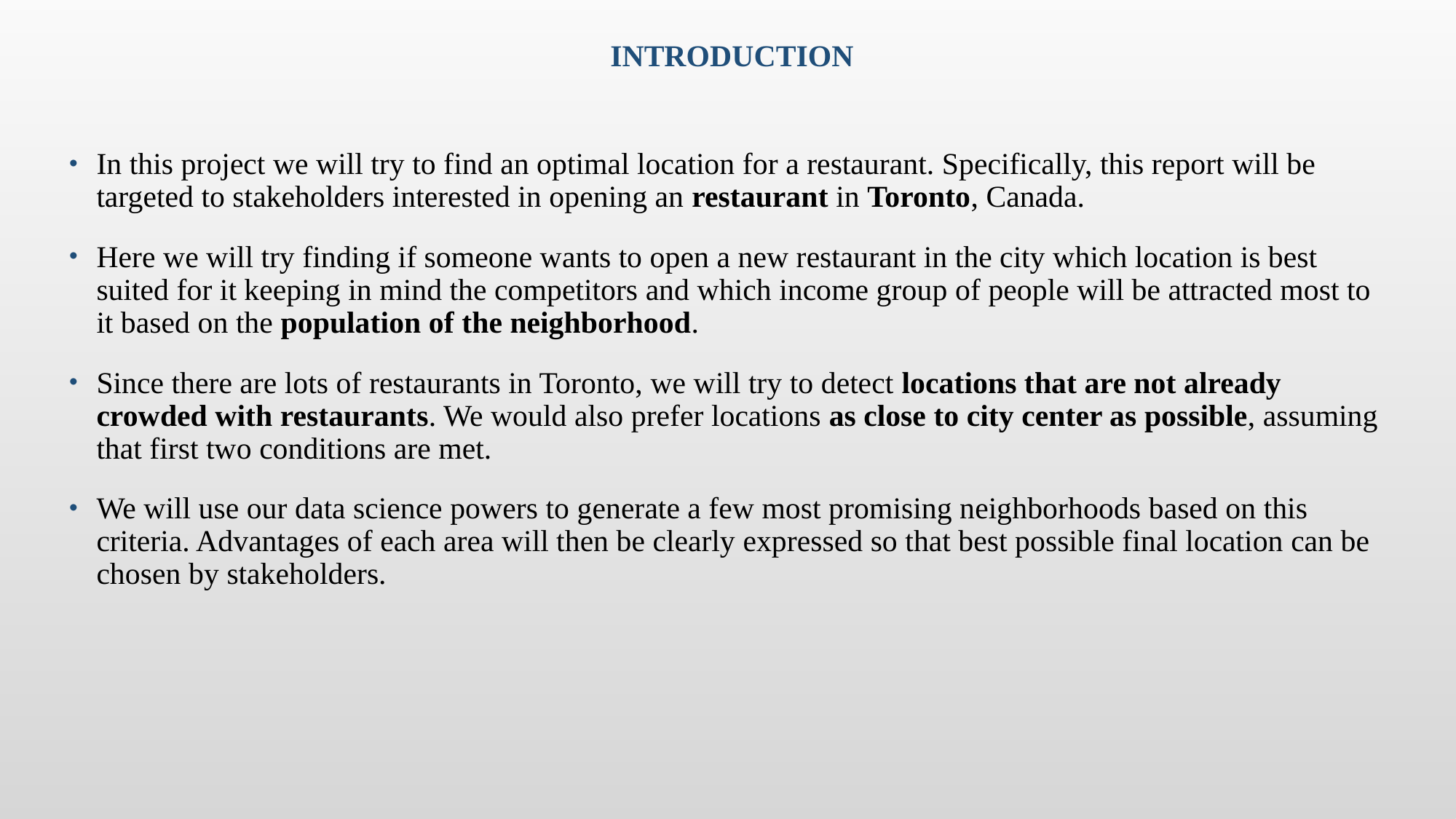

# Introduction
In this project we will try to find an optimal location for a restaurant. Specifically, this report will be targeted to stakeholders interested in opening an restaurant in Toronto, Canada.
Here we will try finding if someone wants to open a new restaurant in the city which location is best suited for it keeping in mind the competitors and which income group of people will be attracted most to it based on the population of the neighborhood.
Since there are lots of restaurants in Toronto, we will try to detect locations that are not already crowded with restaurants. We would also prefer locations as close to city center as possible, assuming that first two conditions are met.
We will use our data science powers to generate a few most promising neighborhoods based on this criteria. Advantages of each area will then be clearly expressed so that best possible final location can be chosen by stakeholders.